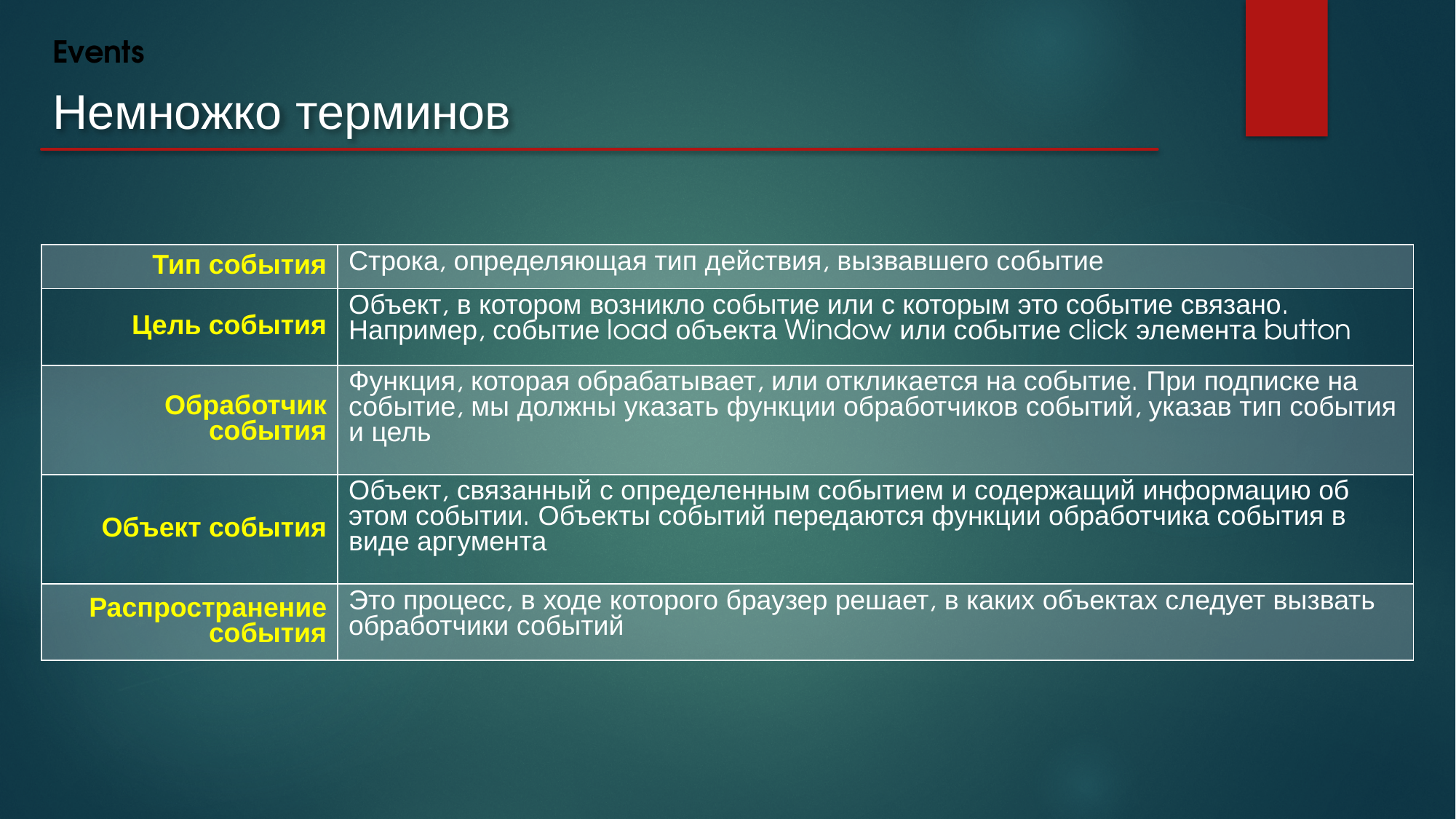

Events
Немножко терминов
| Тип события | Строка, определяющая тип действия, вызвавшего событие |
| --- | --- |
| Цель события | Объект, в котором возникло событие или с которым это событие связано. Например, событие load объекта Window или событие click элемента button |
| Обработчик события | Функция, которая обрабатывает, или откликается на событие. При подписке на событие, мы должны указать функции обработчиков событий, указав тип события и цель |
| Объект события | Объект, связанный с определенным событием и содержащий информацию об этом событии. Объекты событий передаются функции обработчика события в виде аргумента |
| Распространение события | Это процесс, в ходе которого браузер решает, в каких объектах следует вызвать обработчики событий |